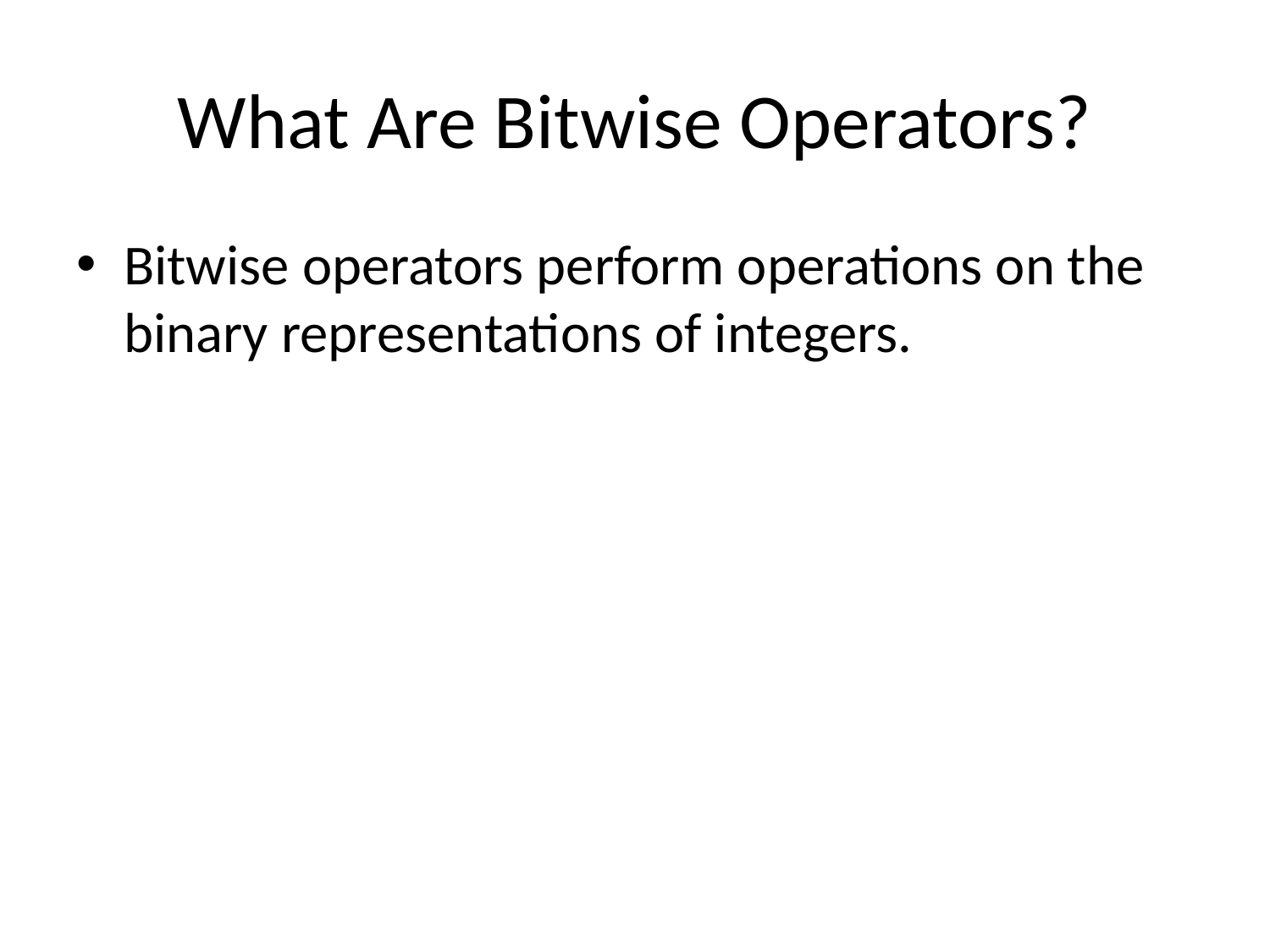

# What Are Bitwise Operators?
Bitwise operators perform operations on the binary representations of integers.